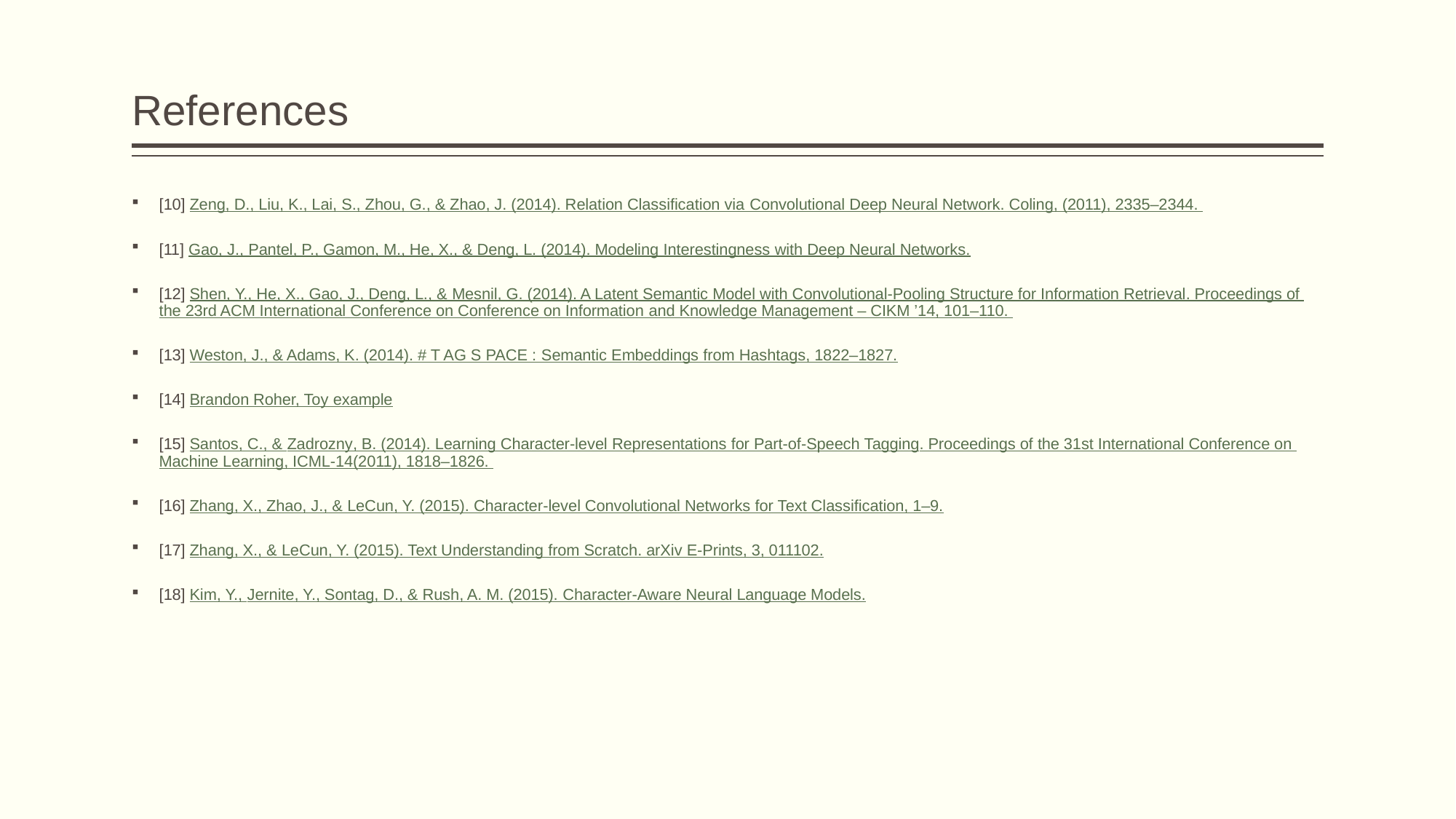

# References
[10] Zeng, D., Liu, K., Lai, S., Zhou, G., & Zhao, J. (2014). Relation Classification via Convolutional Deep Neural Network. Coling, (2011), 2335–2344.
[11] Gao, J., Pantel, P., Gamon, M., He, X., & Deng, L. (2014). Modeling Interestingness with Deep Neural Networks.
[12] Shen, Y., He, X., Gao, J., Deng, L., & Mesnil, G. (2014). A Latent Semantic Model with Convolutional-Pooling Structure for Information Retrieval. Proceedings of the 23rd ACM International Conference on Conference on Information and Knowledge Management – CIKM ’14, 101–110.
[13] Weston, J., & Adams, K. (2014). # T AG S PACE : Semantic Embeddings from Hashtags, 1822–1827.
[14] Brandon Roher, Toy example
[15] Santos, C., & Zadrozny, B. (2014). Learning Character-level Representations for Part-of-Speech Tagging. Proceedings of the 31st International Conference on Machine Learning, ICML-14(2011), 1818–1826.
[16] Zhang, X., Zhao, J., & LeCun, Y. (2015). Character-level Convolutional Networks for Text Classification, 1–9.
[17] Zhang, X., & LeCun, Y. (2015). Text Understanding from Scratch. arXiv E-Prints, 3, 011102.
[18] Kim, Y., Jernite, Y., Sontag, D., & Rush, A. M. (2015). Character-Aware Neural Language Models.